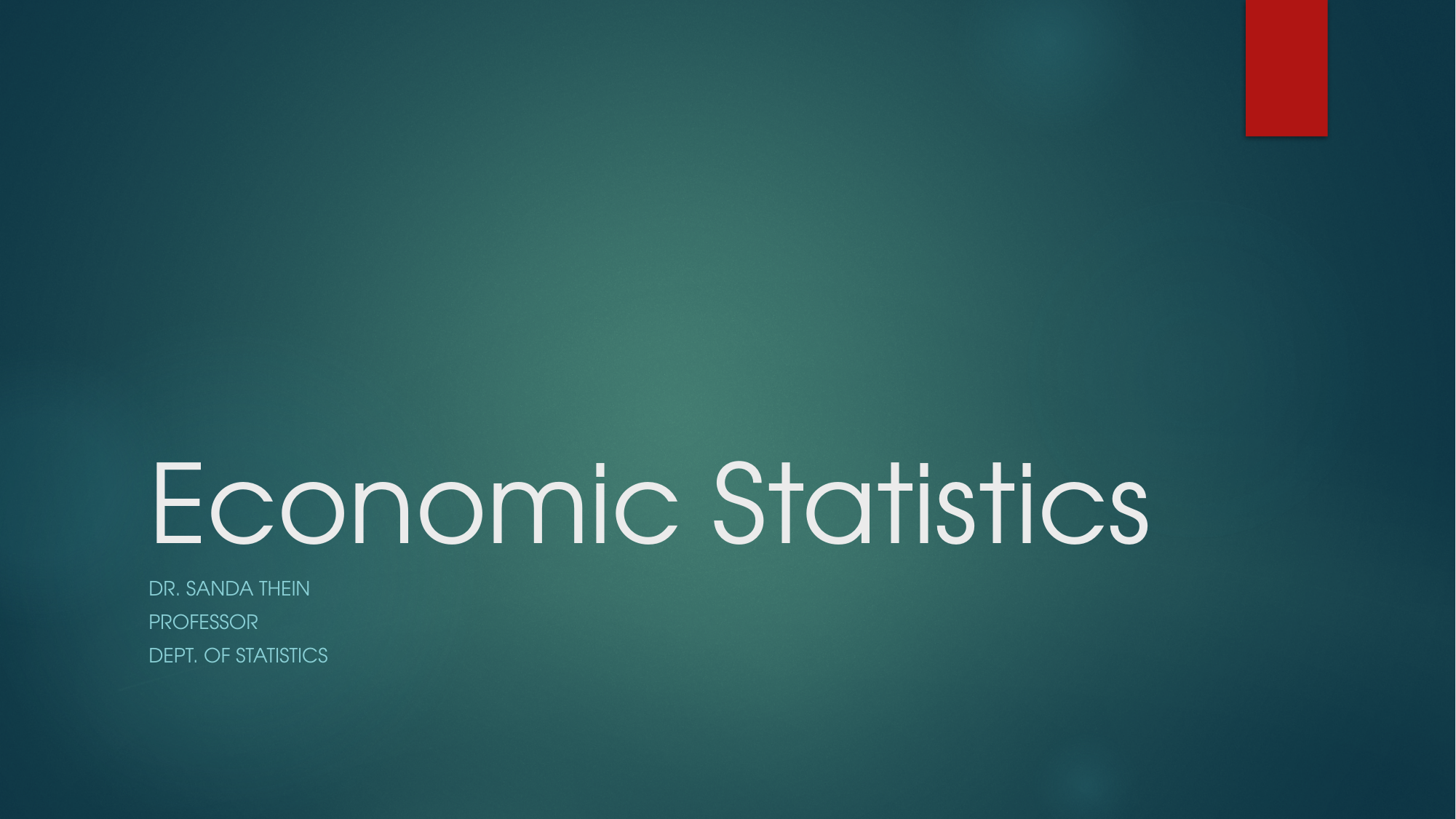

# Economic Statistics
Dr. Sanda Thein
Professor
Dept. of statistics